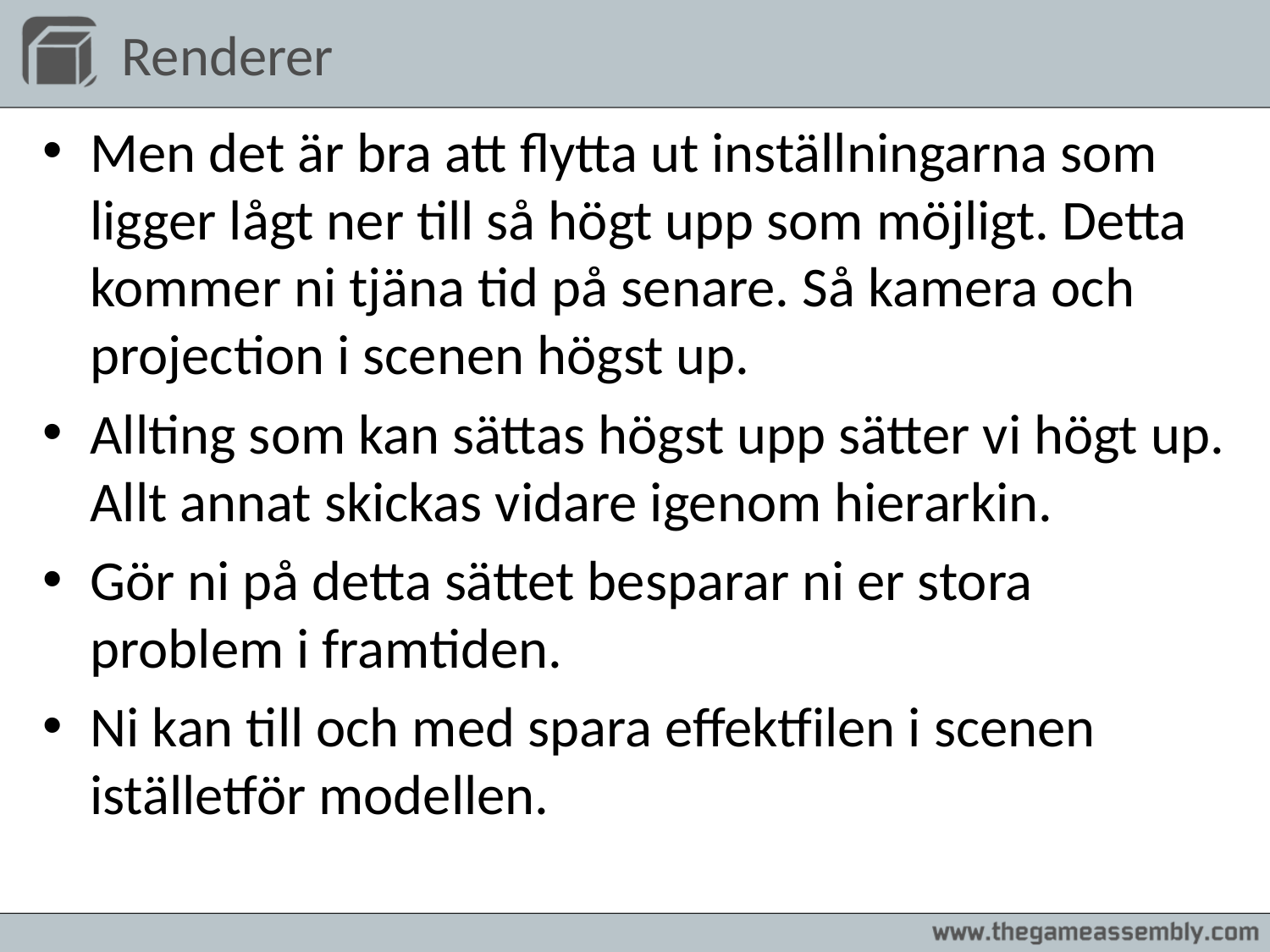

# Renderer
Men det är bra att flytta ut inställningarna som ligger lågt ner till så högt upp som möjligt. Detta kommer ni tjäna tid på senare. Så kamera och projection i scenen högst up.
Allting som kan sättas högst upp sätter vi högt up. Allt annat skickas vidare igenom hierarkin.
Gör ni på detta sättet besparar ni er stora problem i framtiden.
Ni kan till och med spara effektfilen i scenen iställetför modellen.